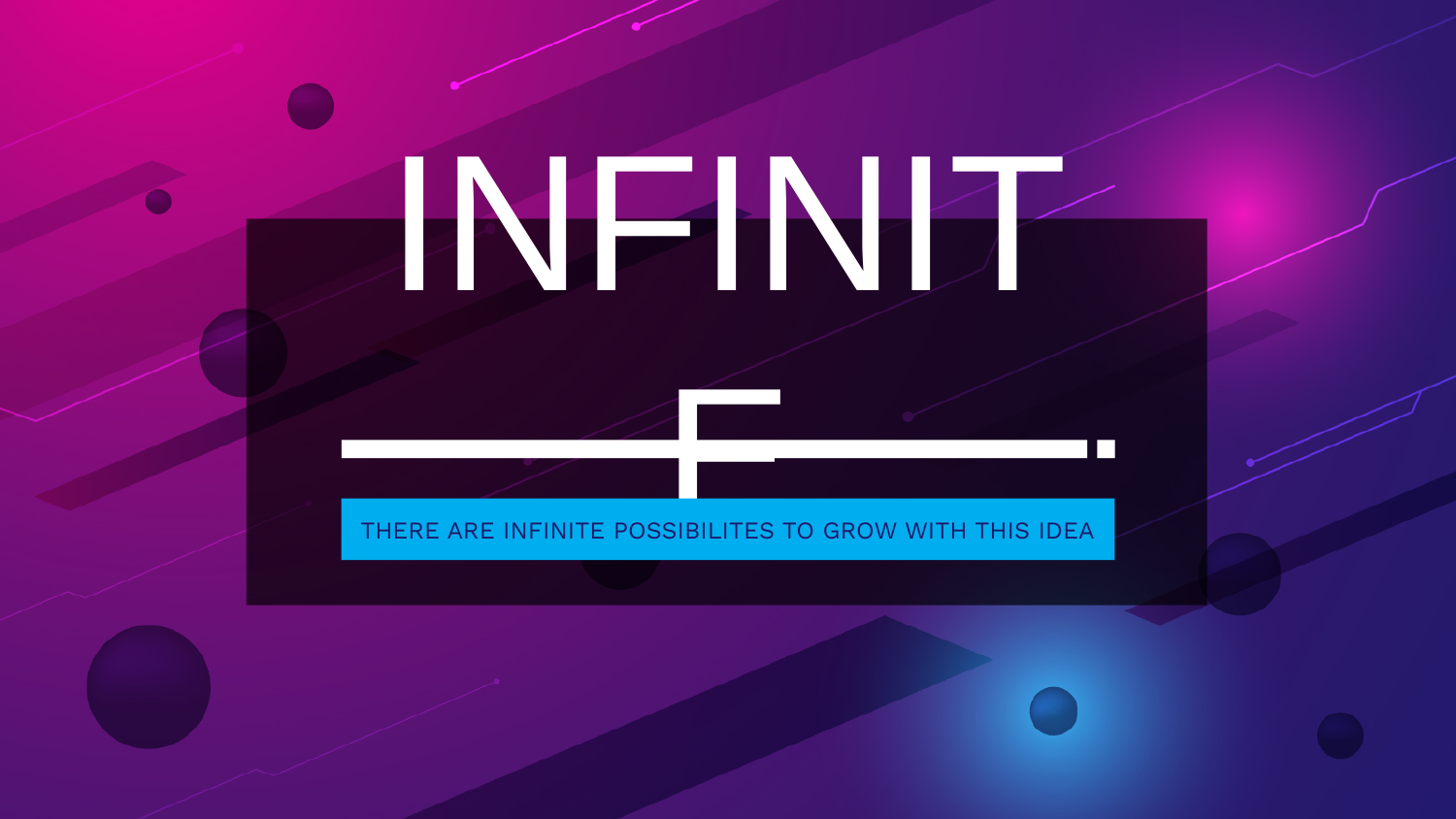

# INFINITE

THERE ARE INFINITE POSSIBILITES TO GROW WITH THIS IDEA